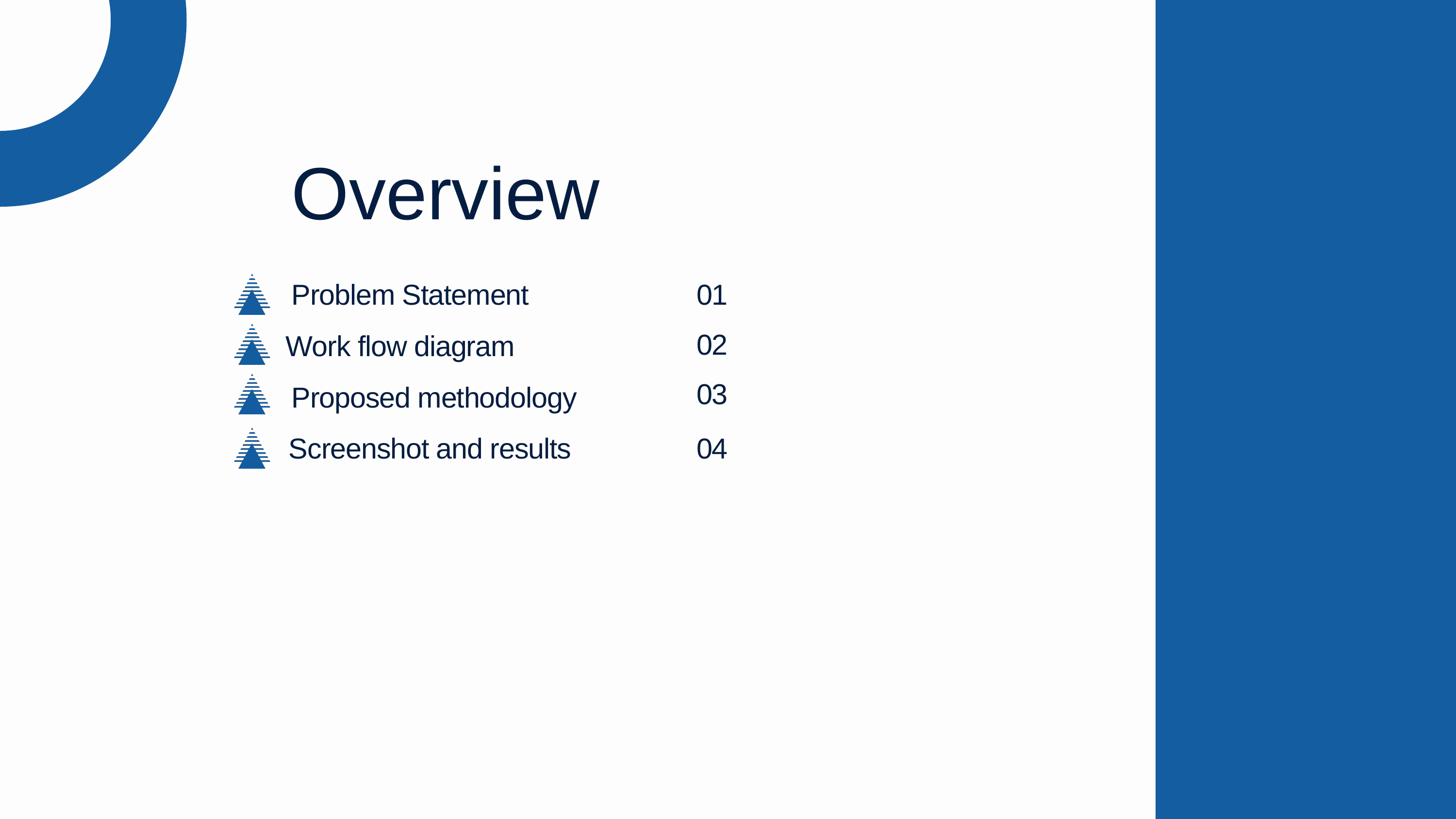

Overview
Problem Statement
01

02
Work flow diagram

03
Proposed methodology

Screenshot and results
04